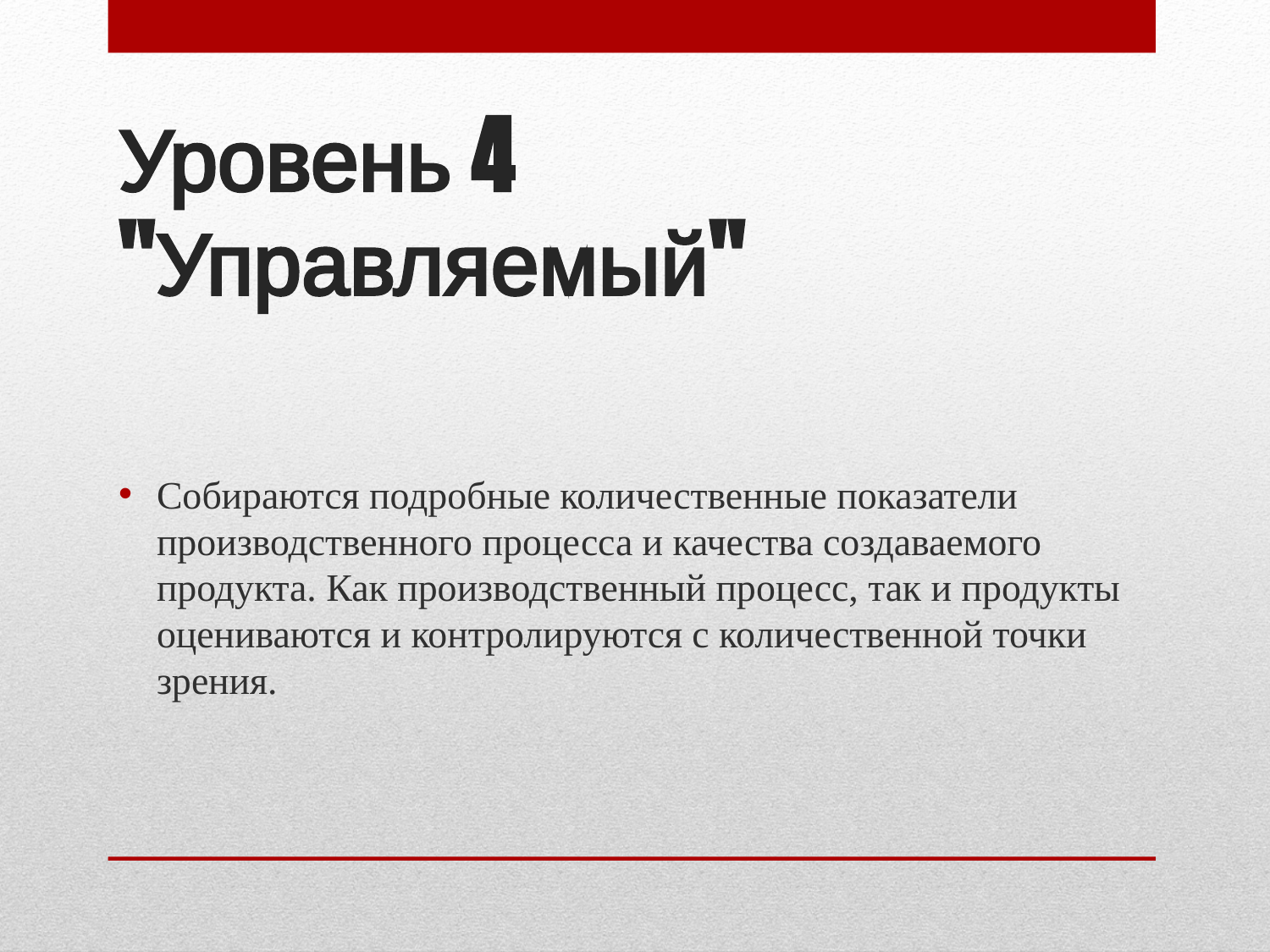

# Уровень 4 "Управляемый"
Собираются подробные количественные показатели производственного процесса и качества создаваемого продукта. Как производственный процесс, так и продукты оцениваются и контролируются с количественной точки зрения.